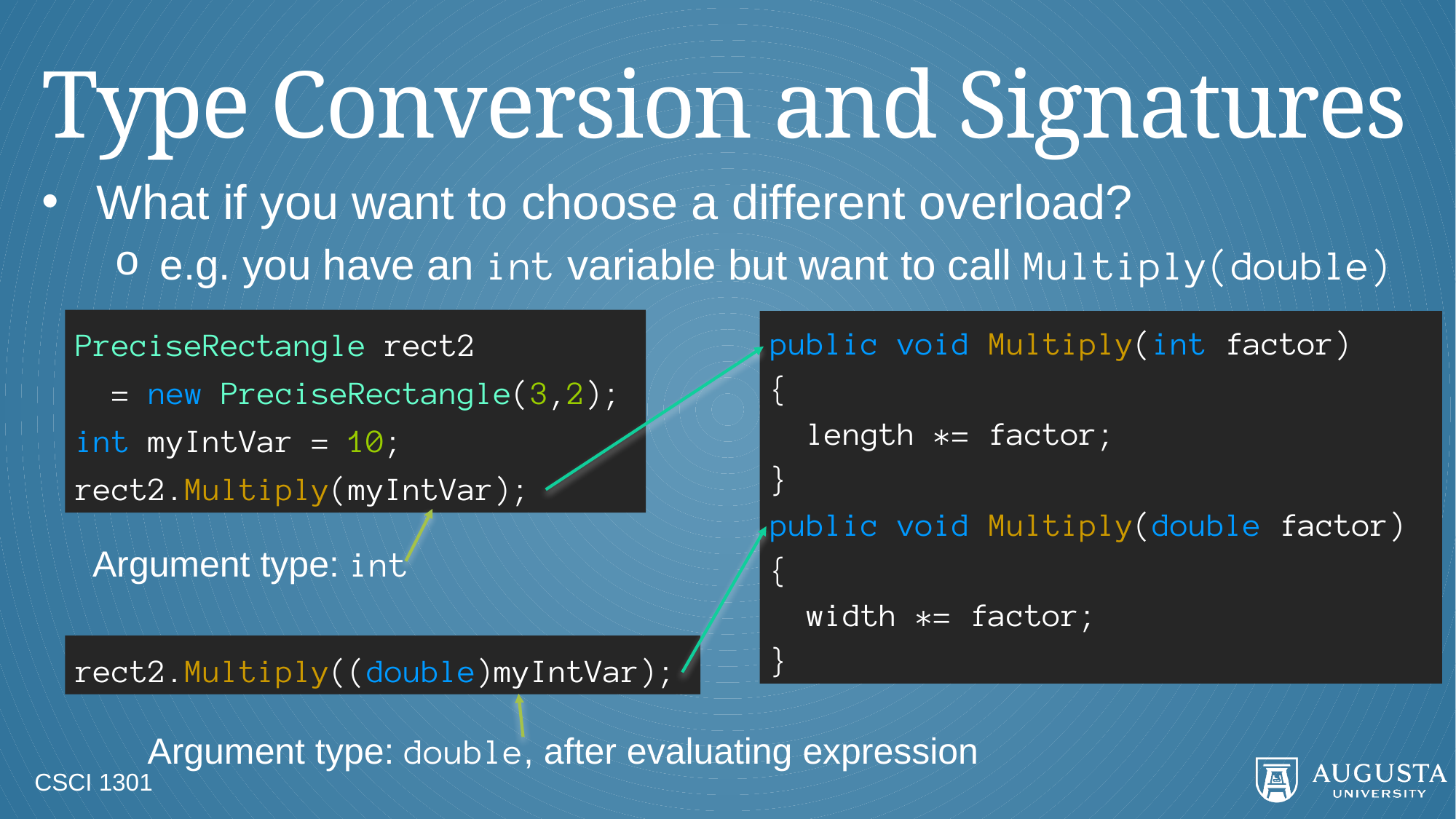

# Type Conversion and Signatures
What if you want to choose a different overload?
e.g. you have an int variable but want to call Multiply(double)
PreciseRectangle rect2
  = new PreciseRectangle(3,2);
int myIntVar = 10;
rect2.Multiply(myIntVar);
public void Multiply(int factor)
{
  length *= factor;
}
public void Multiply(double factor)
{
  width *= factor;
}
Argument type: int
rect2.Multiply((double)myIntVar);
Argument type: double, after evaluating expression
CSCI 1301